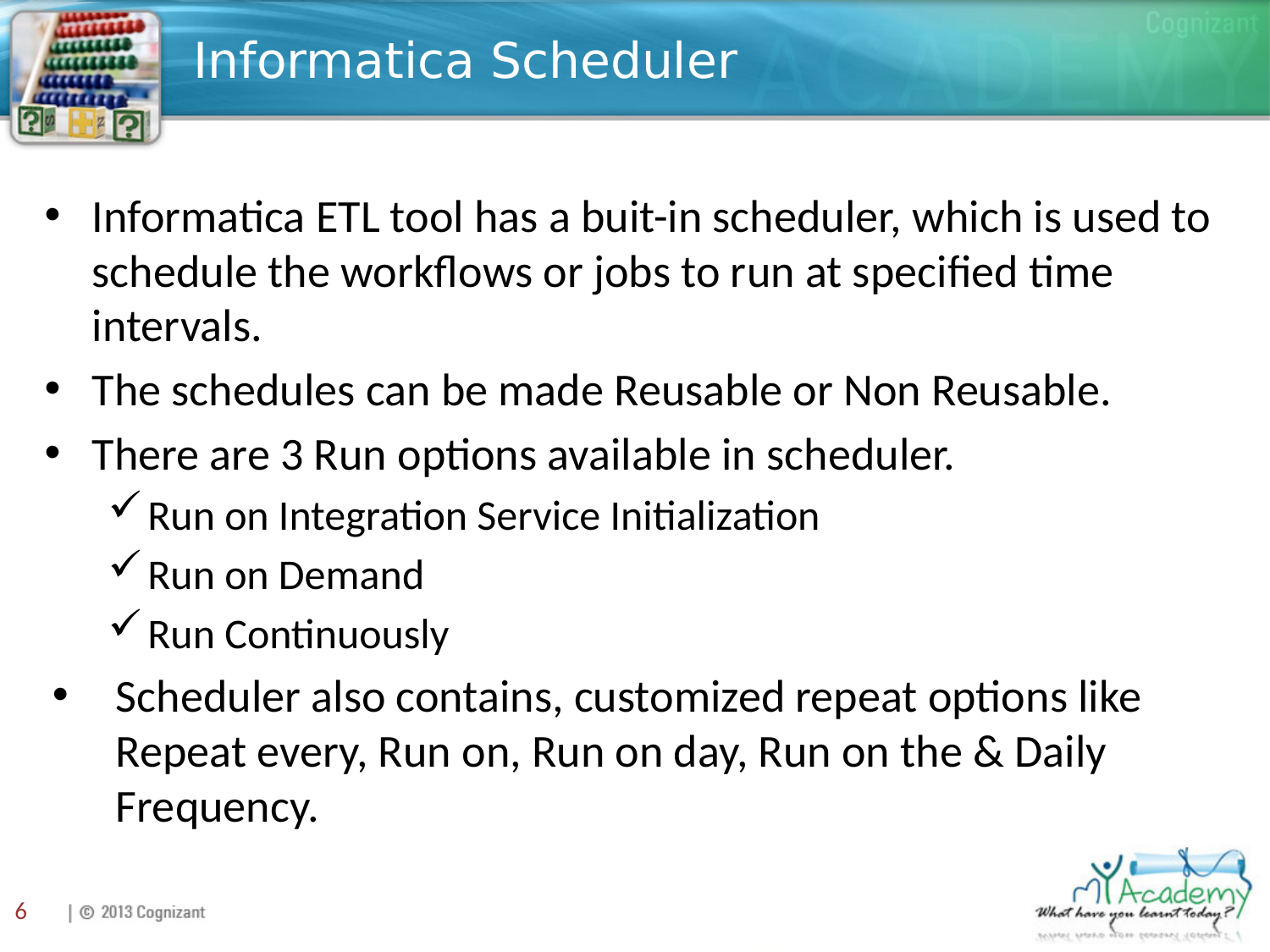

# Informatica Scheduler
Informatica ETL tool has a buit-in scheduler, which is used to schedule the workflows or jobs to run at specified time intervals.
The schedules can be made Reusable or Non Reusable.
There are 3 Run options available in scheduler.
Run on Integration Service Initialization
Run on Demand
Run Continuously
Scheduler also contains, customized repeat options like Repeat every, Run on, Run on day, Run on the & Daily Frequency.

6